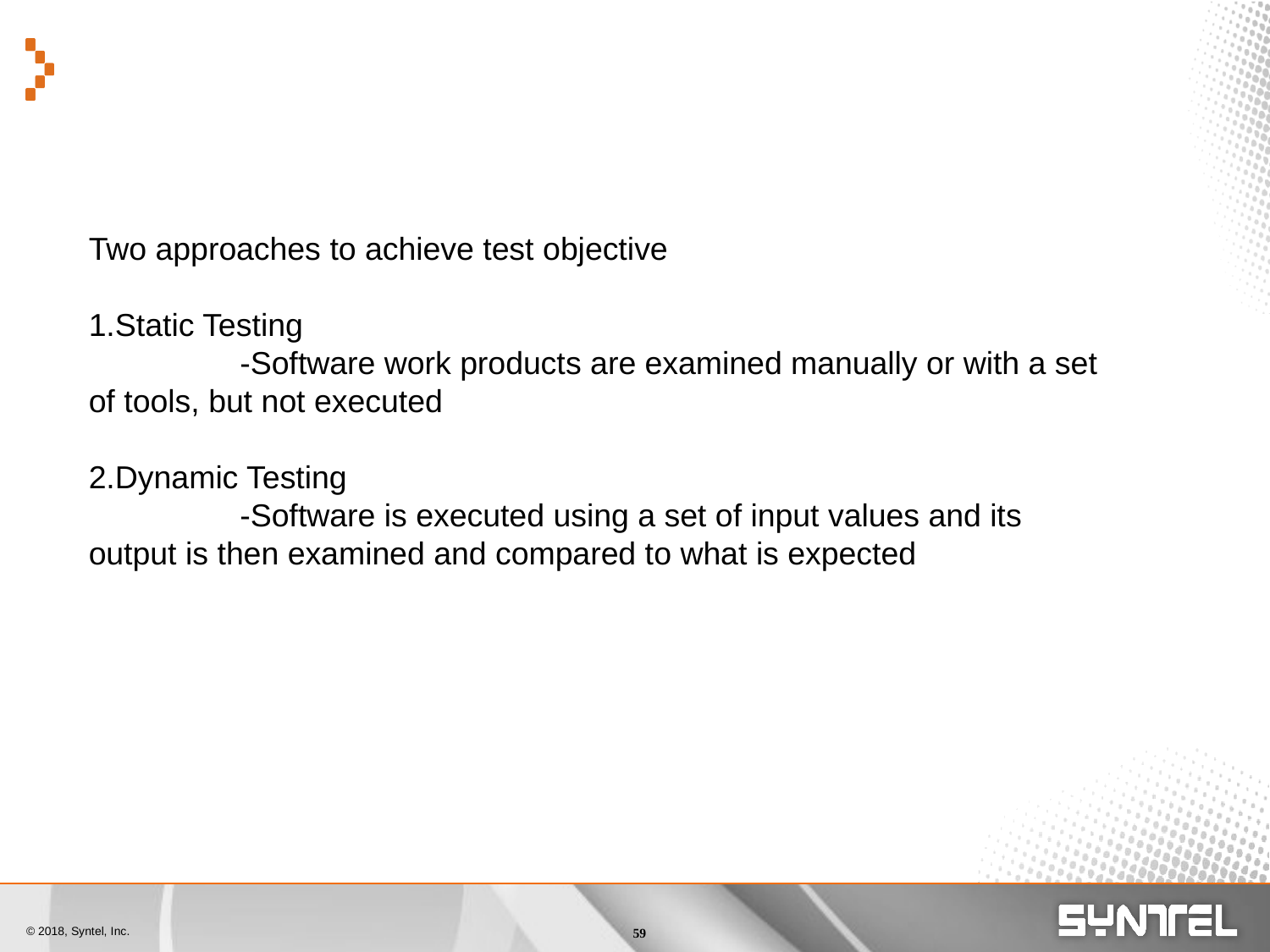

Two approaches to achieve test objective

1.Static Testing
                 -Software work products are examined manually or with a set of tools, but not executed

2.Dynamic Testing
                 -Software is executed using a set of input values and its output is then examined and compared to what is expected